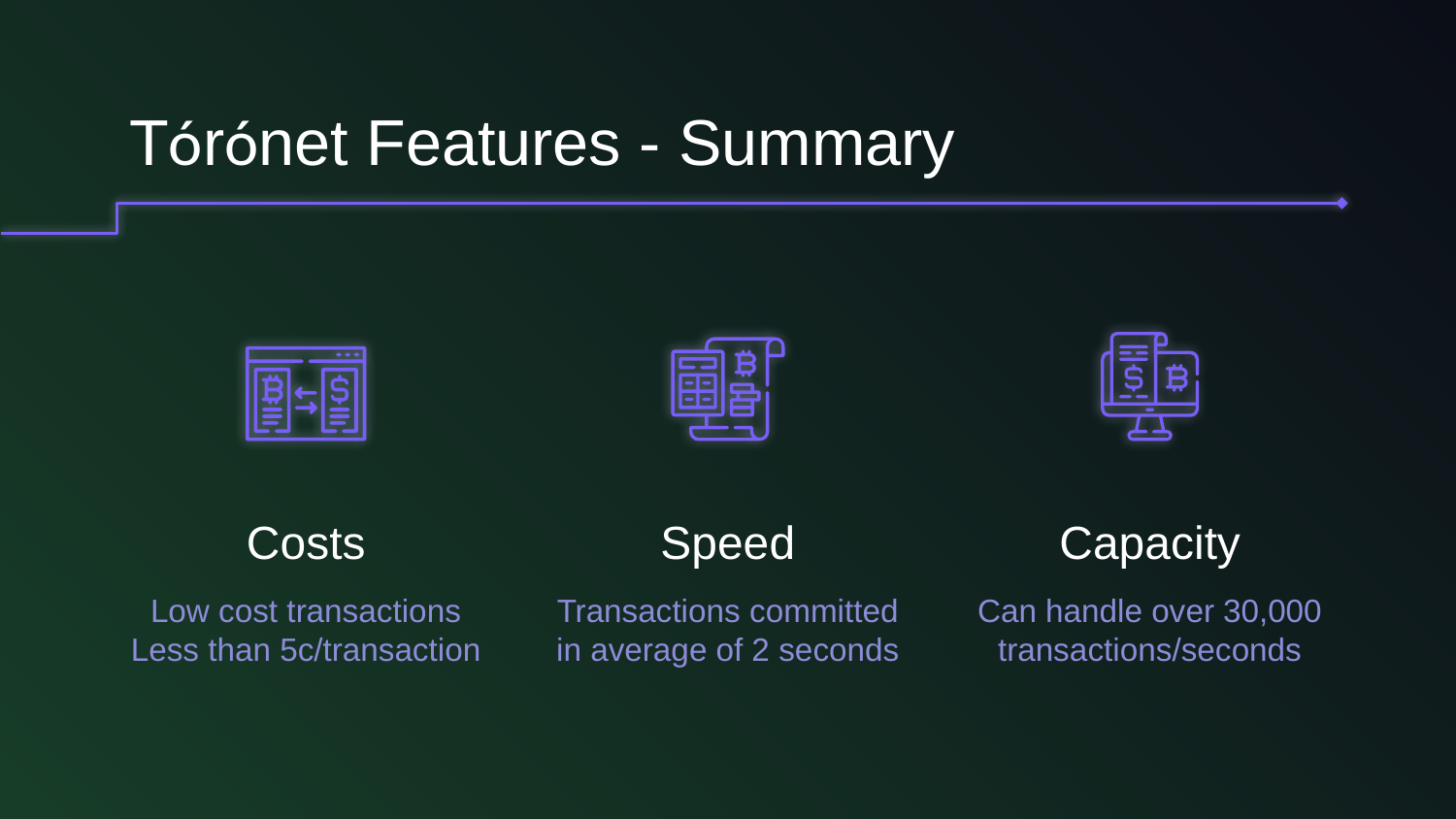

# Tórónet Features - Summary

Costs
Speed
Capacity
Low cost transactions
Less than 5c/transaction
Transactions committed in average of 2 seconds
Can handle over 30,000 transactions/seconds